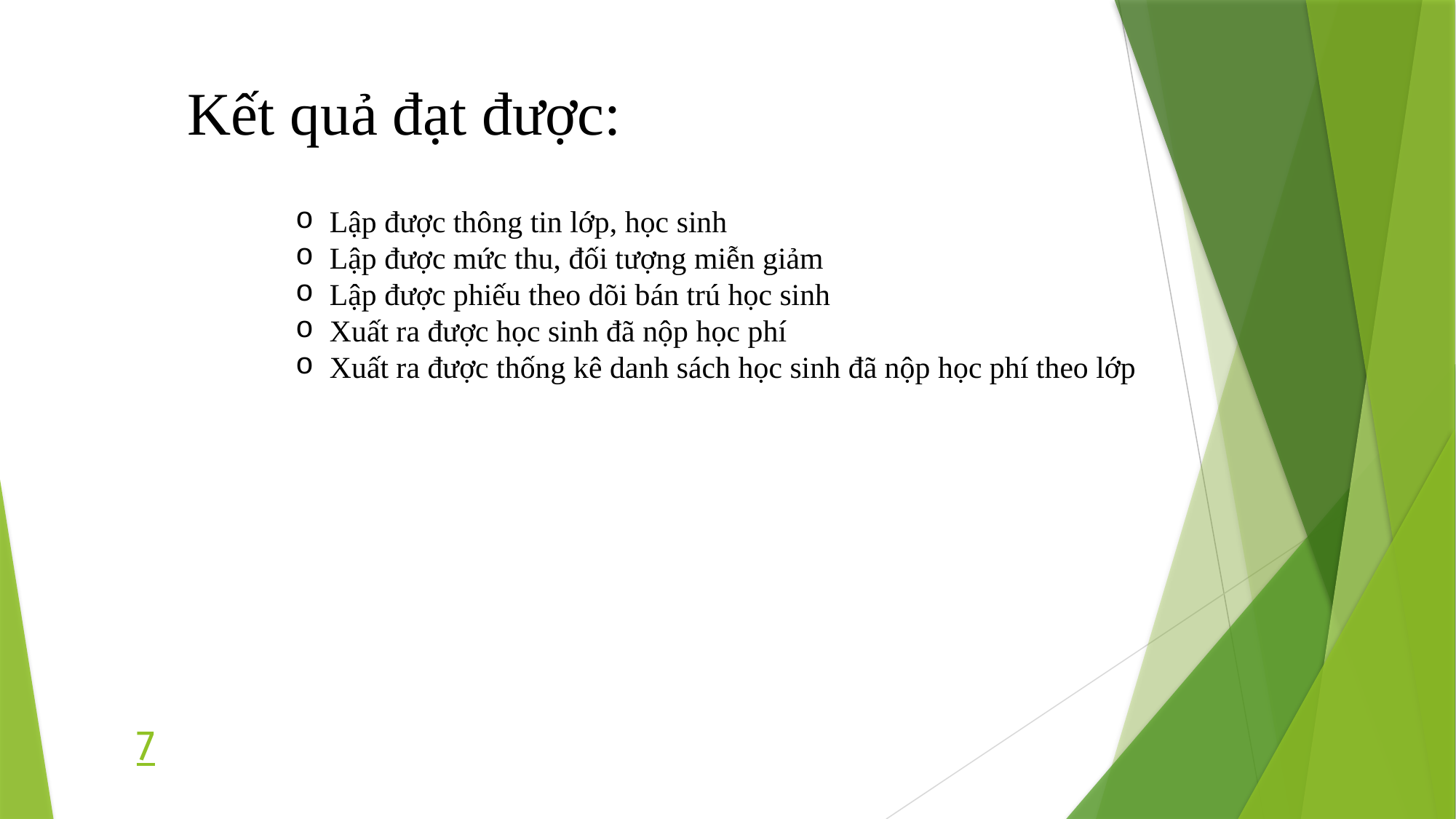

Kết quả đạt được:
Lập được thông tin lớp, học sinh
Lập được mức thu, đối tượng miễn giảm
Lập được phiếu theo dõi bán trú học sinh
Xuất ra được học sinh đã nộp học phí
Xuất ra được thống kê danh sách học sinh đã nộp học phí theo lớp

7